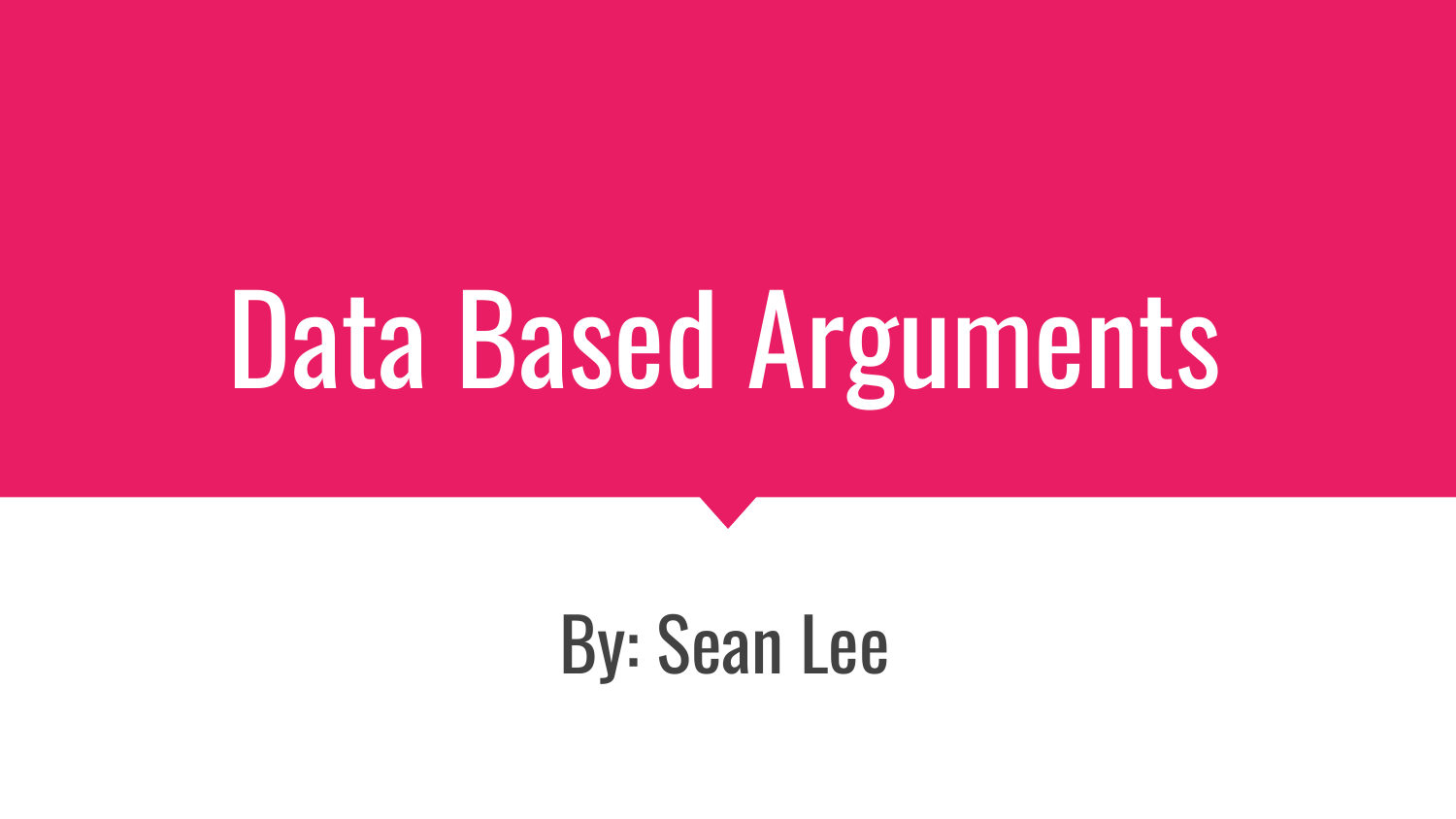

# Data Based Arguments
By: Sean Lee